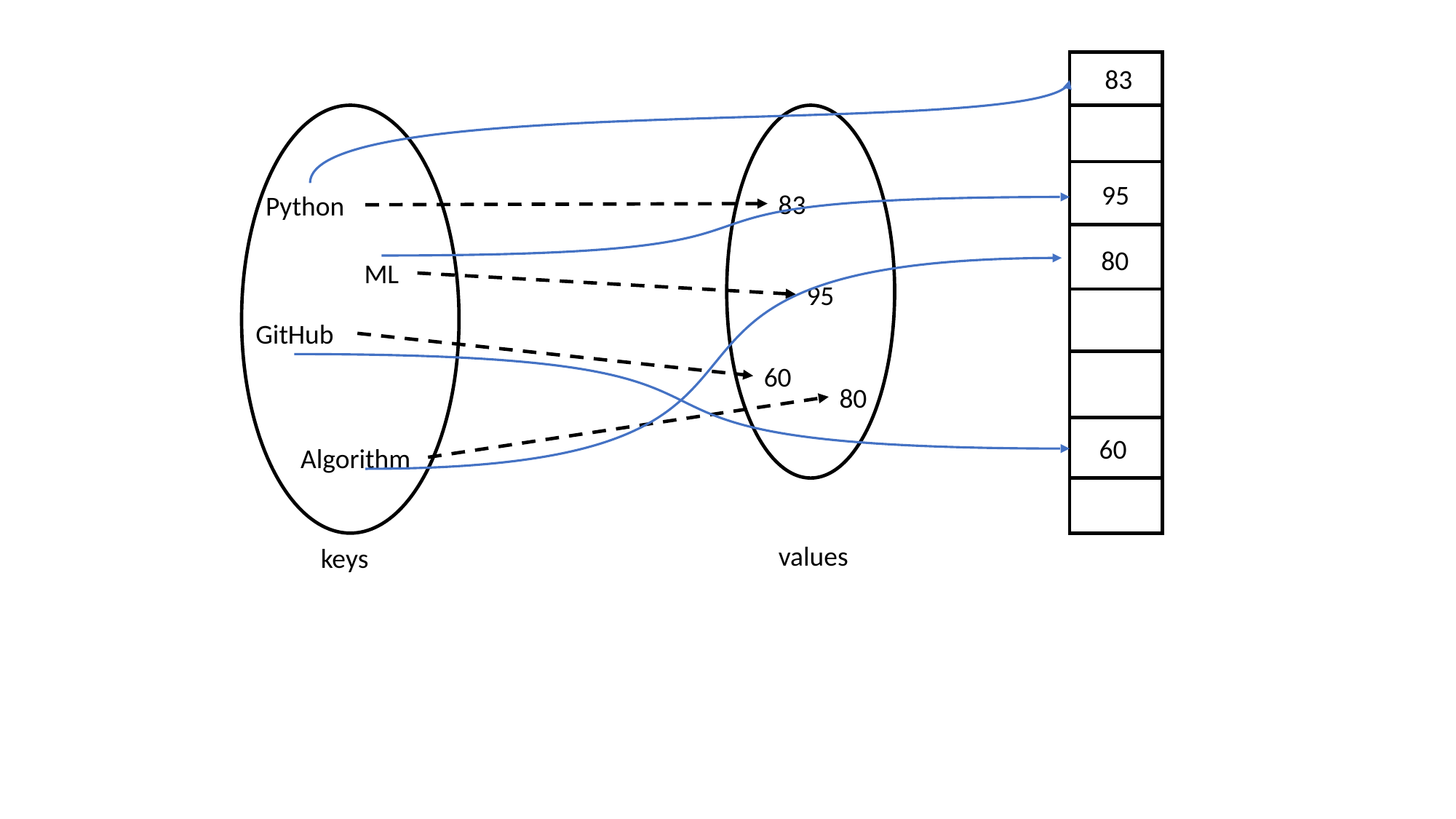

83
heapq.heappush(h, (1,0))
heapq.heappush(h, (1,0))
95
83
Python
80
ML
95
GitHub
60
80
60
Algorithm
values
keys